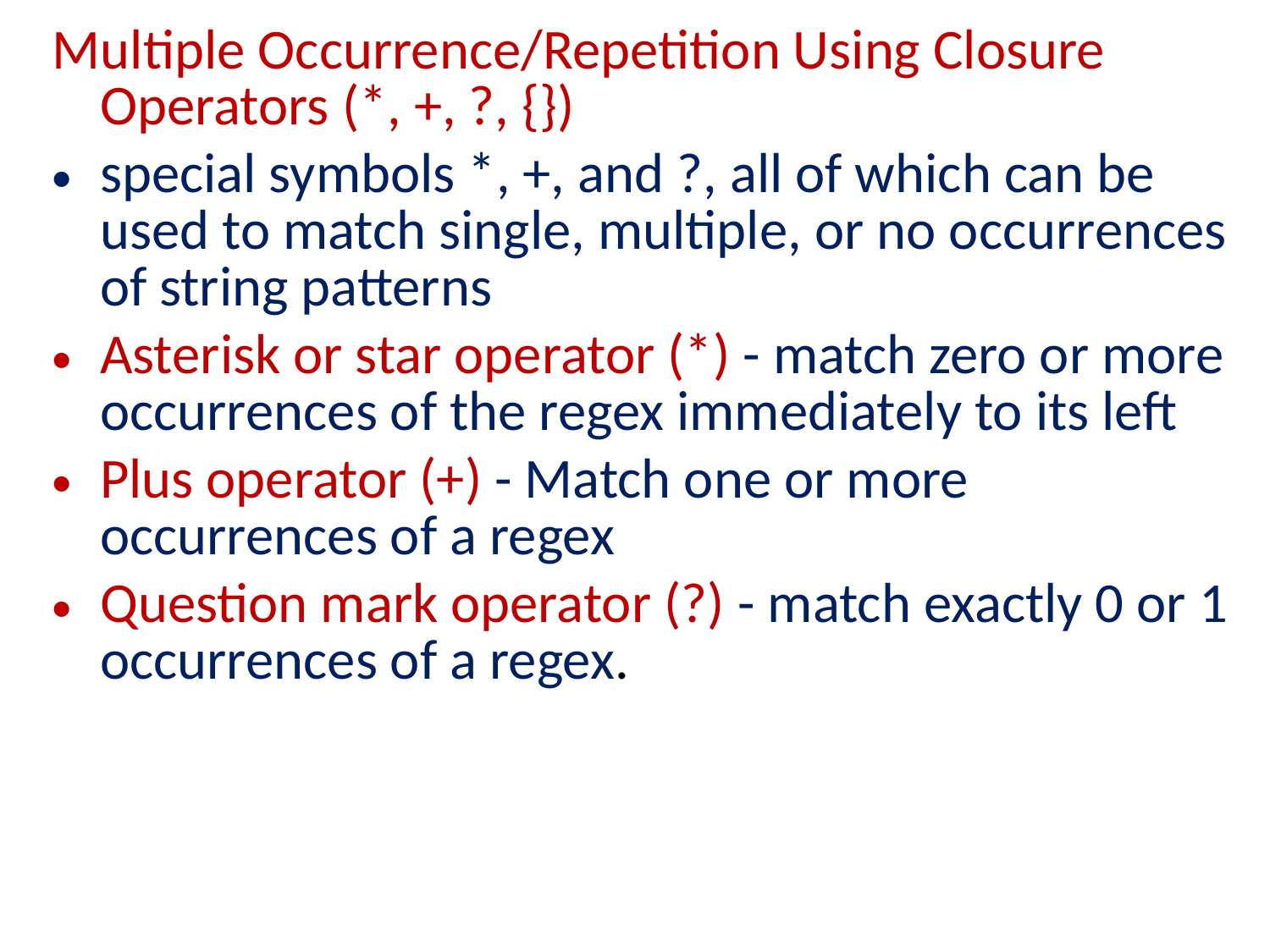

Multiple Occurrence/Repetition Using Closure Operators (*, +, ?, {})
special symbols *, +, and ?, all of which can be used to match single, multiple, or no occurrences of string patterns
Asterisk or star operator (*) - match zero or more occurrences of the regex immediately to its left
Plus operator (+) - Match one or more occurrences of a regex
Question mark operator (?) - match exactly 0 or 1 occurrences of a regex.